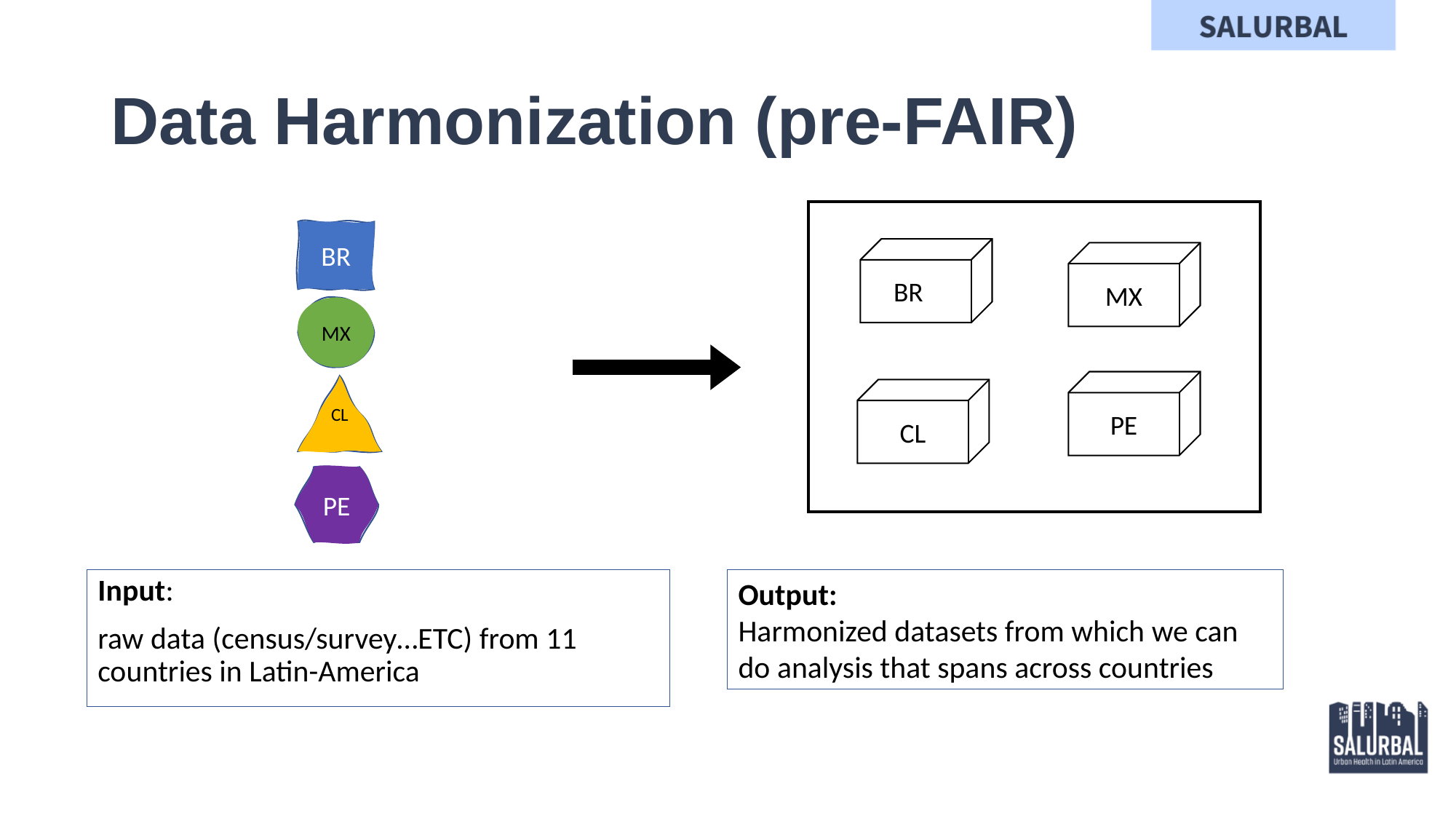

# Data Harmonization (pre-FAIR)

BR
BRR
MX
MX
PE
CL
CL
PE
Output:
Harmonized datasets from which we can do analysis that spans across countries
Input:
raw data (census/survey…ETC) from 11 countries in Latin-America